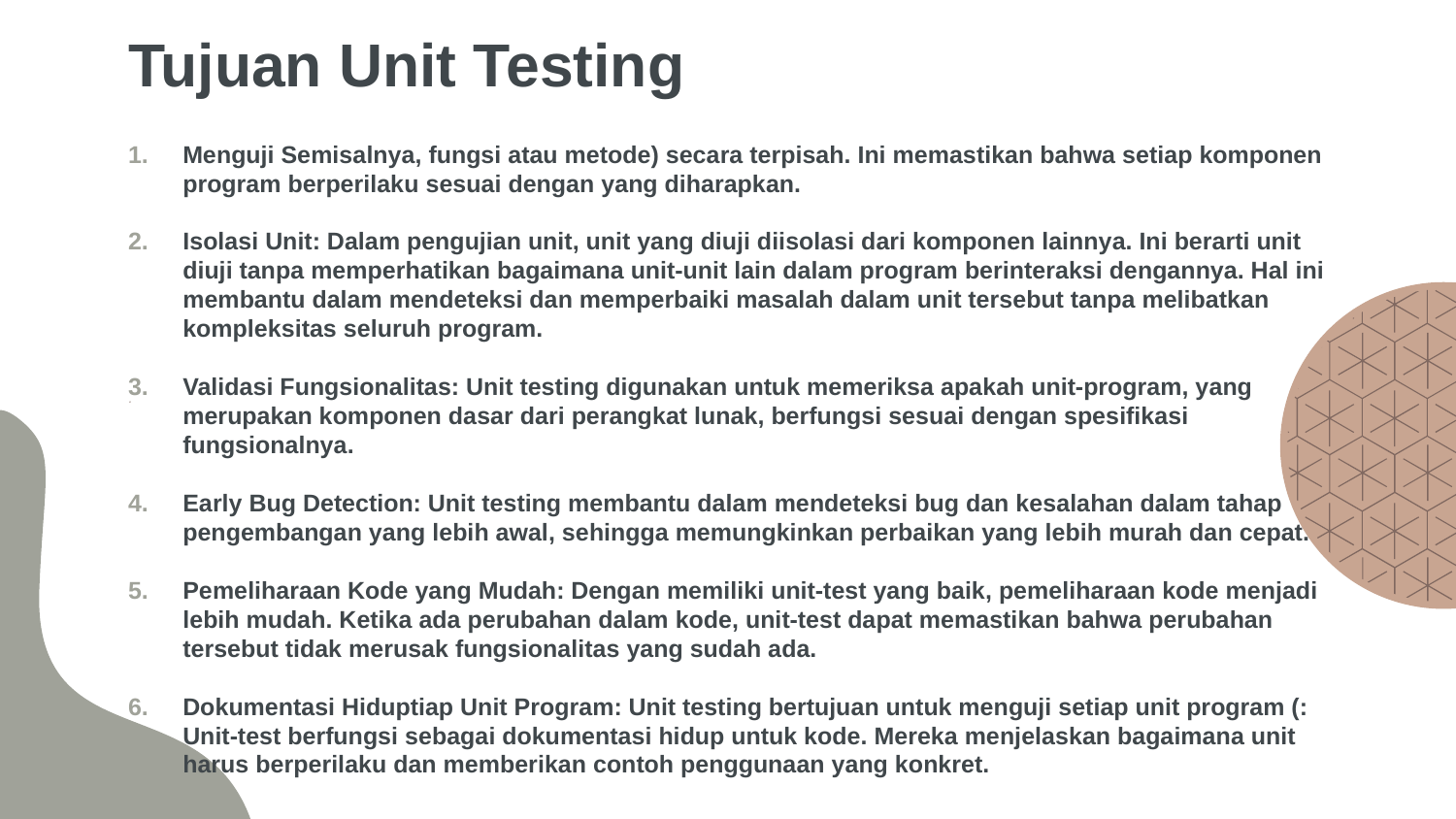

# Tujuan Unit Testing
Menguji Semisalnya, fungsi atau metode) secara terpisah. Ini memastikan bahwa setiap komponen program berperilaku sesuai dengan yang diharapkan.

Isolasi Unit: Dalam pengujian unit, unit yang diuji diisolasi dari komponen lainnya. Ini berarti unit diuji tanpa memperhatikan bagaimana unit-unit lain dalam program berinteraksi dengannya. Hal ini membantu dalam mendeteksi dan memperbaiki masalah dalam unit tersebut tanpa melibatkan kompleksitas seluruh program.

Validasi Fungsionalitas: Unit testing digunakan untuk memeriksa apakah unit-program, yang merupakan komponen dasar dari perangkat lunak, berfungsi sesuai dengan spesifikasi fungsionalnya.

Early Bug Detection: Unit testing membantu dalam mendeteksi bug dan kesalahan dalam tahap pengembangan yang lebih awal, sehingga memungkinkan perbaikan yang lebih murah dan cepat.

Pemeliharaan Kode yang Mudah: Dengan memiliki unit-test yang baik, pemeliharaan kode menjadi lebih mudah. Ketika ada perubahan dalam kode, unit-test dapat memastikan bahwa perubahan tersebut tidak merusak fungsionalitas yang sudah ada.

Dokumentasi Hiduptiap Unit Program: Unit testing bertujuan untuk menguji setiap unit program (: Unit-test berfungsi sebagai dokumentasi hidup untuk kode. Mereka menjelaskan bagaimana unit harus berperilaku dan memberikan contoh penggunaan yang konkret.